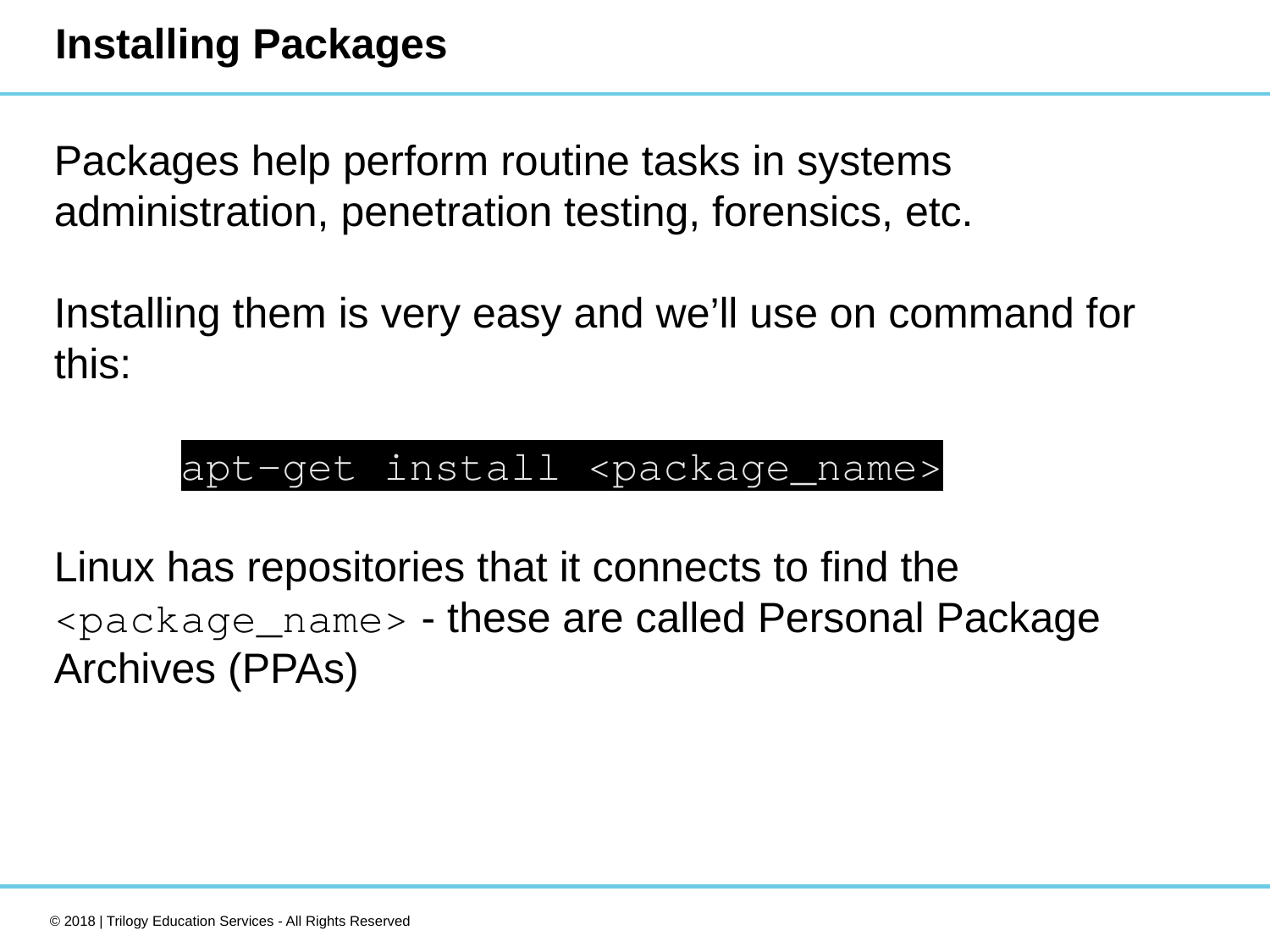

# Installing Packages
Packages help perform routine tasks in systems administration, penetration testing, forensics, etc.

Installing them is very easy and we’ll use on command for this:

	apt-get install <package_name>

Linux has repositories that it connects to find the <package_name> - these are called Personal Package Archives (PPAs)